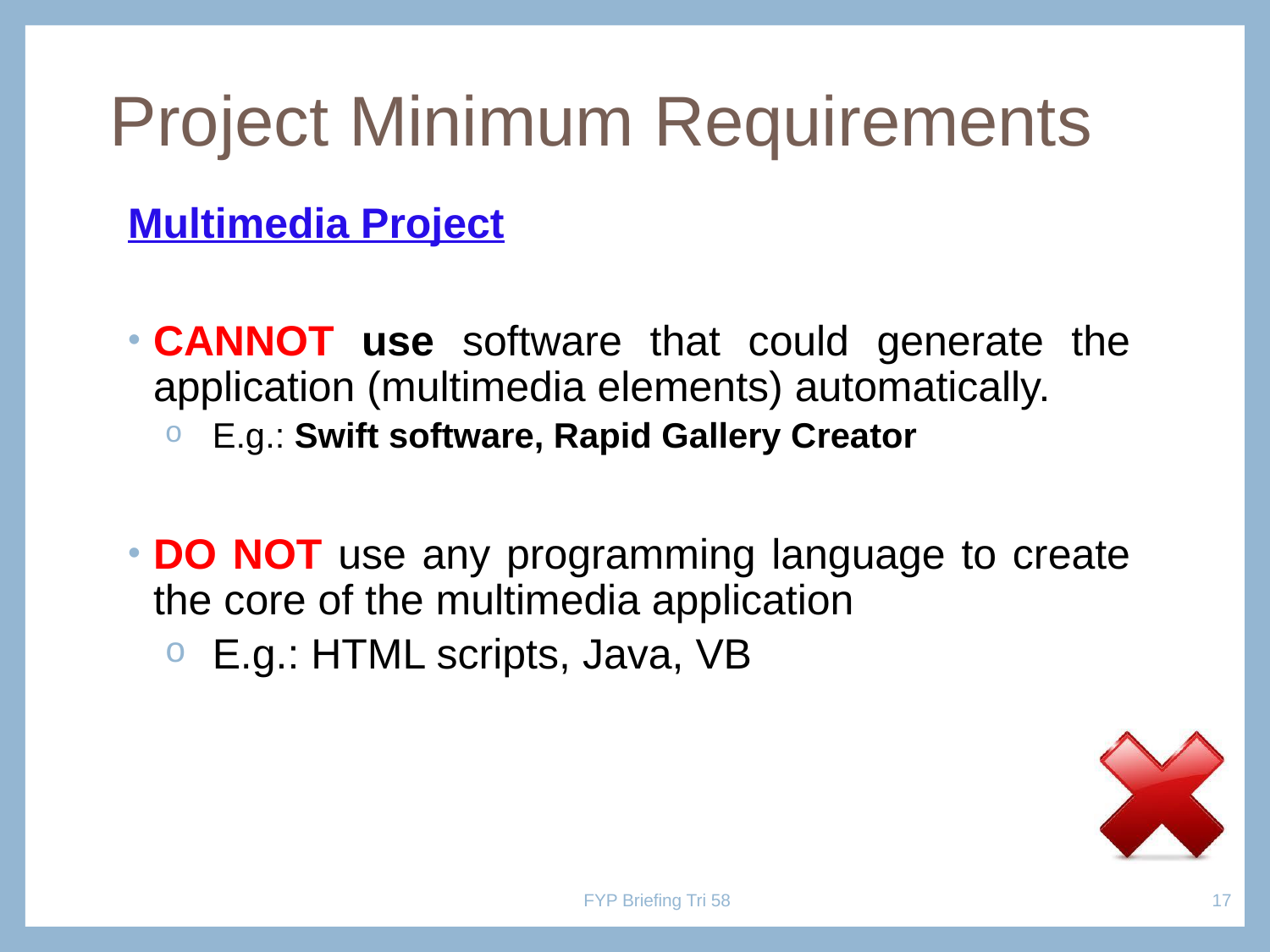

# Project Minimum Requirements
Multimedia Project

CANNOT use software that could generate the application (multimedia elements) automatically.
E.g.: Swift software, Rapid Gallery Creator

DO NOT use any programming language to create the core of the multimedia application
E.g.: HTML scripts, Java, VB

FYP Briefing Tri 58
17